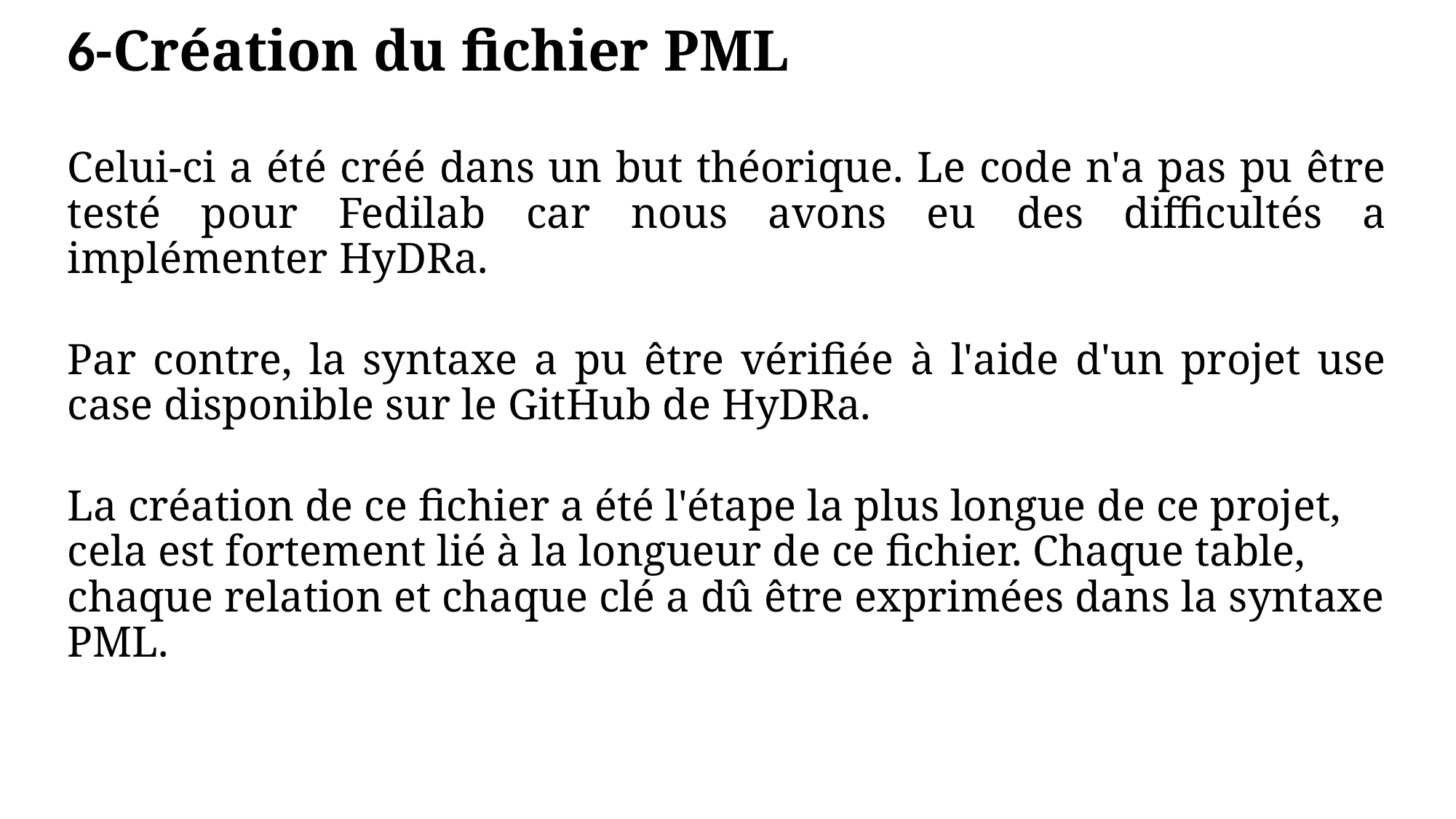

6-Création du fichier PML

Celui-ci a été créé dans un but théorique. Le code n'a pas pu être testé pour Fedilab car nous avons eu des difficultés a implémenter HyDRa.
Par contre, la syntaxe a pu être vérifiée à l'aide d'un projet use case disponible sur le GitHub de HyDRa.
La création de ce fichier a été l'étape la plus longue de ce projet, cela est fortement lié à la longueur de ce fichier. Chaque table, chaque relation et chaque clé a dû être exprimées dans la syntaxe PML.